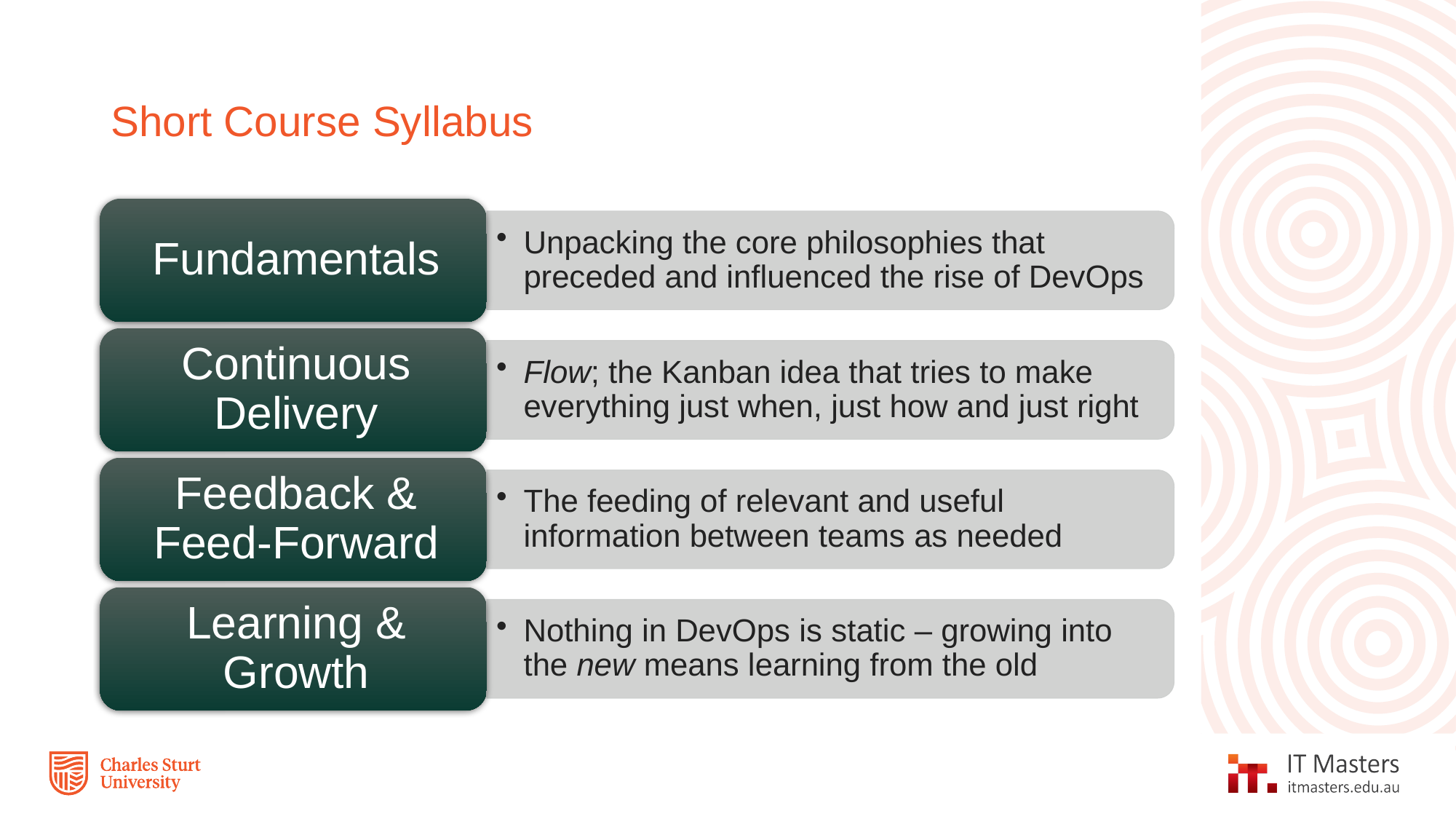

# Short Course Syllabus
Unpacking the core philosophies that preceded and influenced the rise of DevOps
Fundamentals
Flow; the Kanban idea that tries to make everything just when, just how and just right
Continuous Delivery
The feeding of relevant and useful information between teams as needed
Feedback & Feed-Forward
Nothing in DevOps is static – growing into the new means learning from the old
Learning & Growth